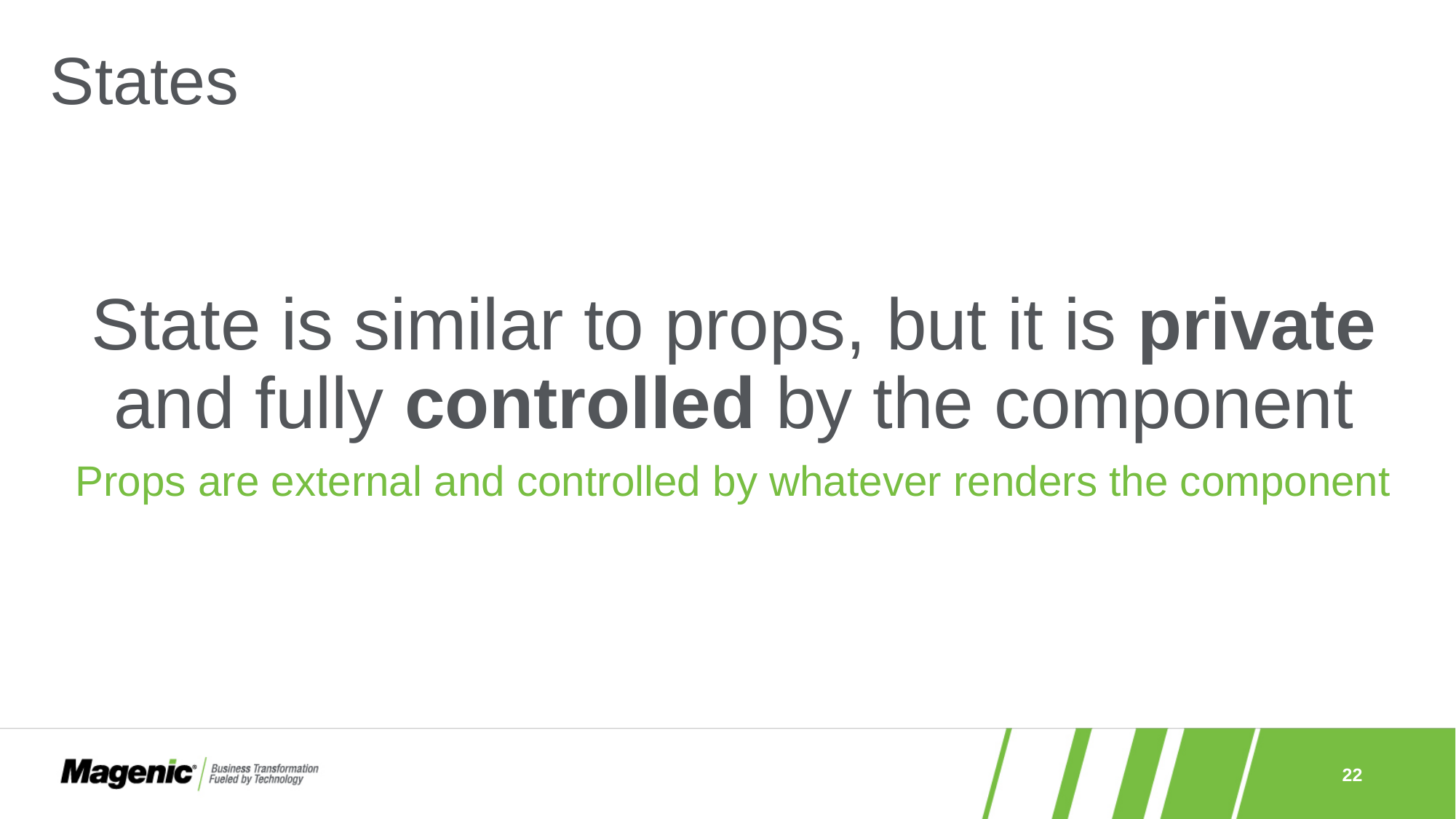

# States
State is similar to props, but it is private and fully controlled by the component
Props are external and controlled by whatever renders the component